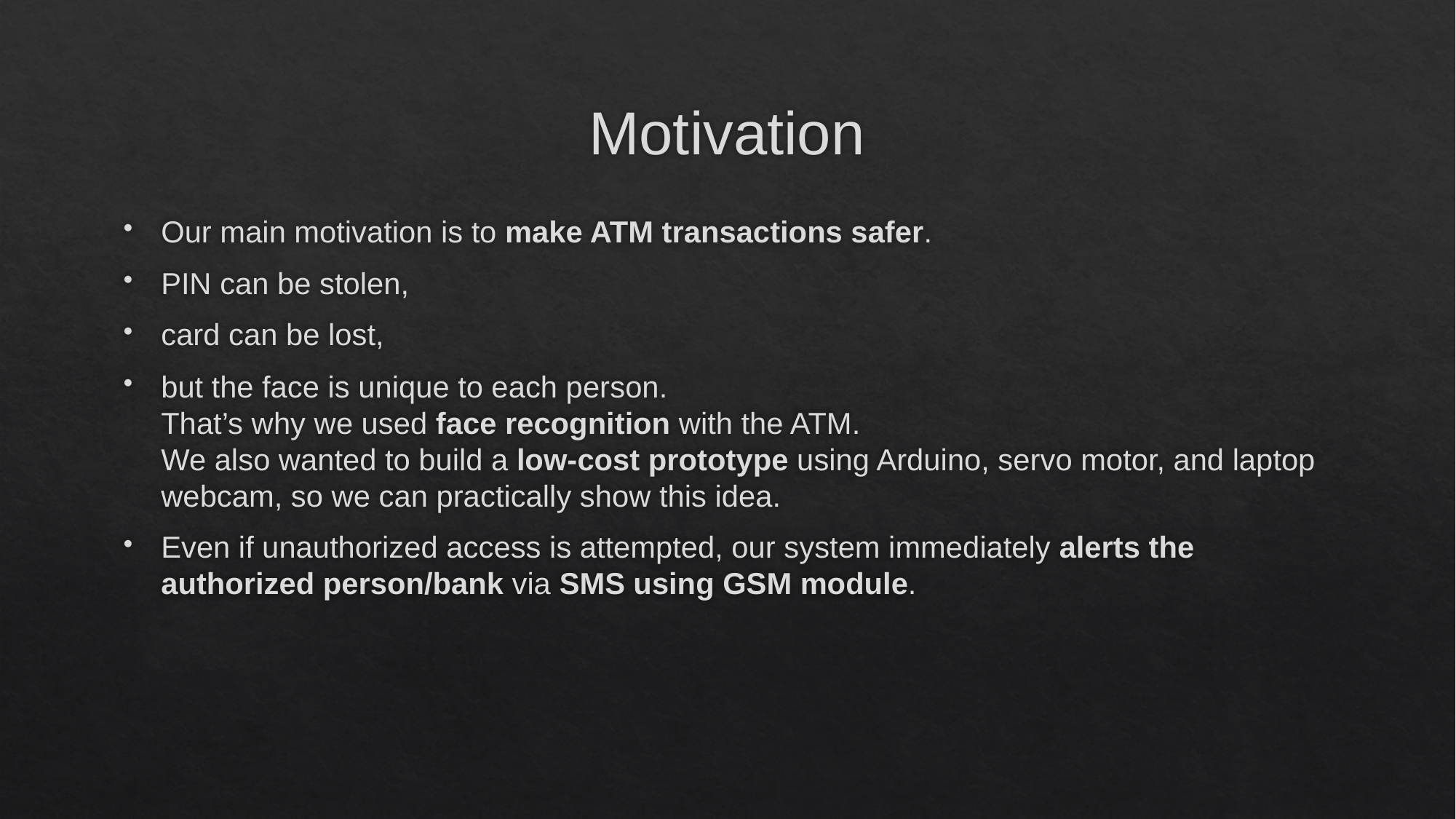

# Motivation
Our main motivation is to make ATM transactions safer.
PIN can be stolen,
card can be lost,
but the face is unique to each person.
That’s why we used face recognition with the ATM.
We also wanted to build a low-cost prototype using Arduino, servo motor, and laptop webcam, so we can practically show this idea.
Even if unauthorized access is attempted, our system immediately alerts the authorized person/bank via SMS using GSM module.